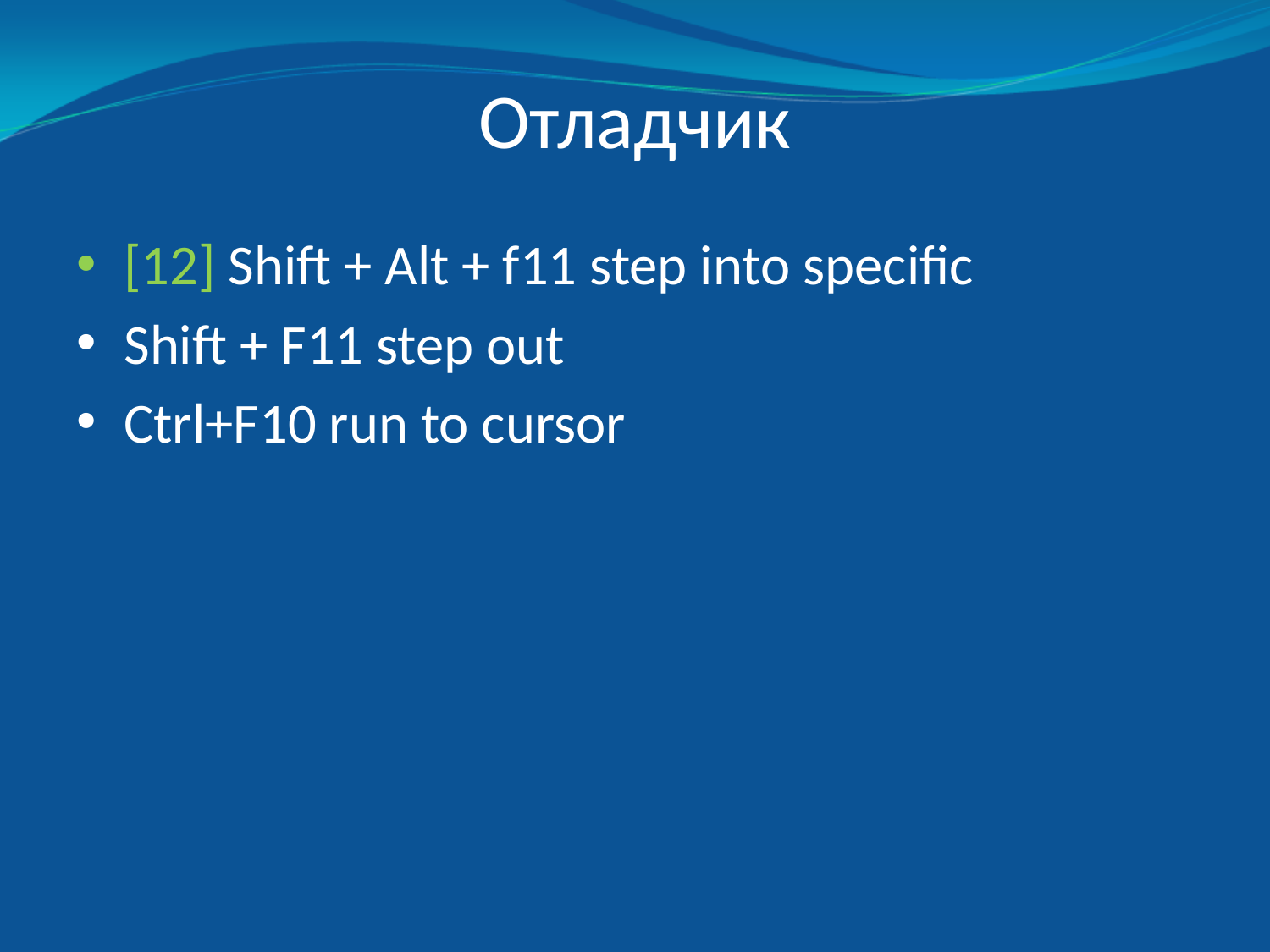

# Отладчик
[12] Shift + Alt + f11 step into specific
Shift + F11 step out
Ctrl+F10 run to cursor